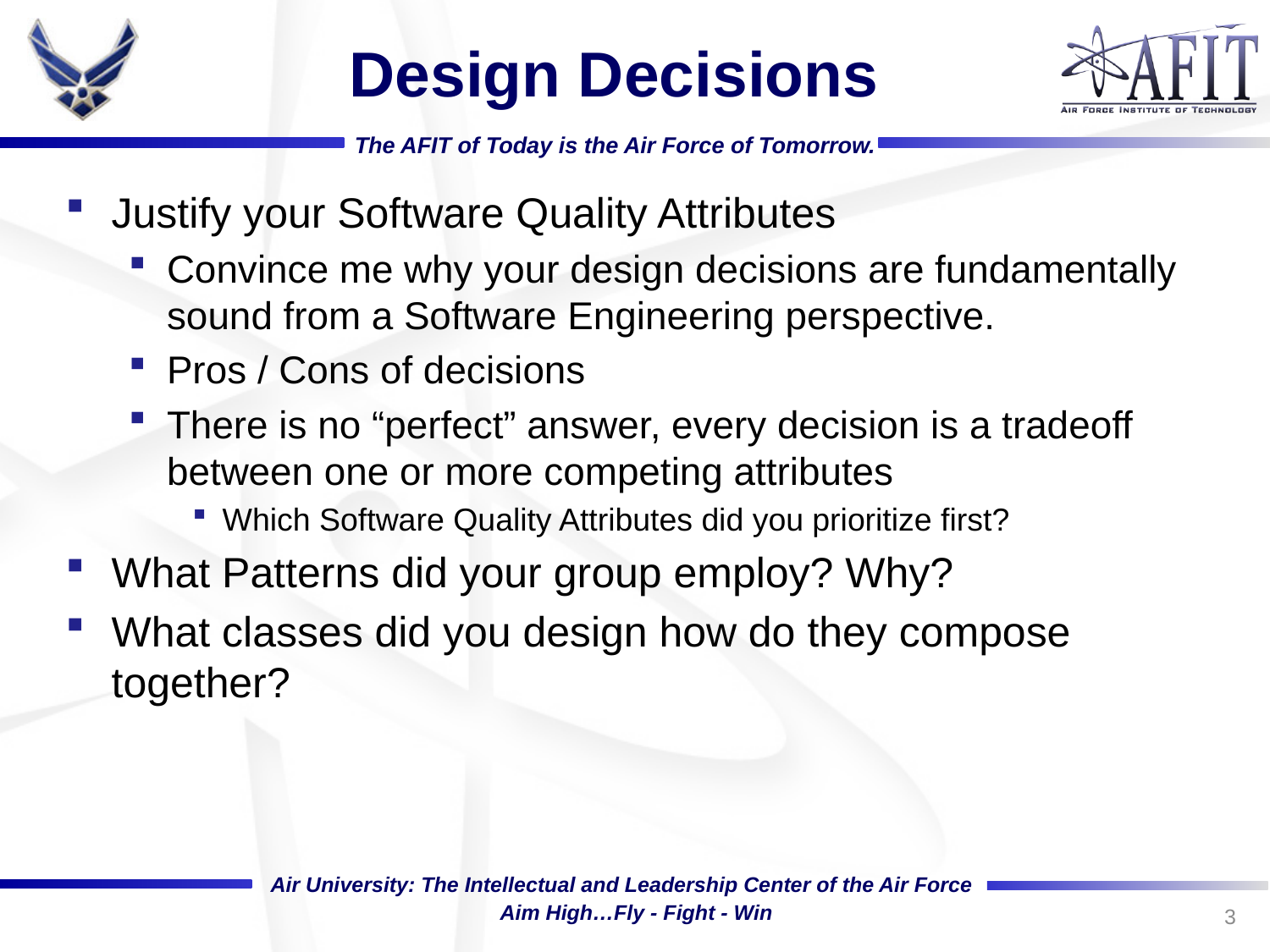

# Design Decisions
Justify your Software Quality Attributes
Convince me why your design decisions are fundamentally sound from a Software Engineering perspective.
Pros / Cons of decisions
There is no “perfect” answer, every decision is a tradeoff between one or more competing attributes
Which Software Quality Attributes did you prioritize first?
What Patterns did your group employ? Why?
What classes did you design how do they compose together?
3